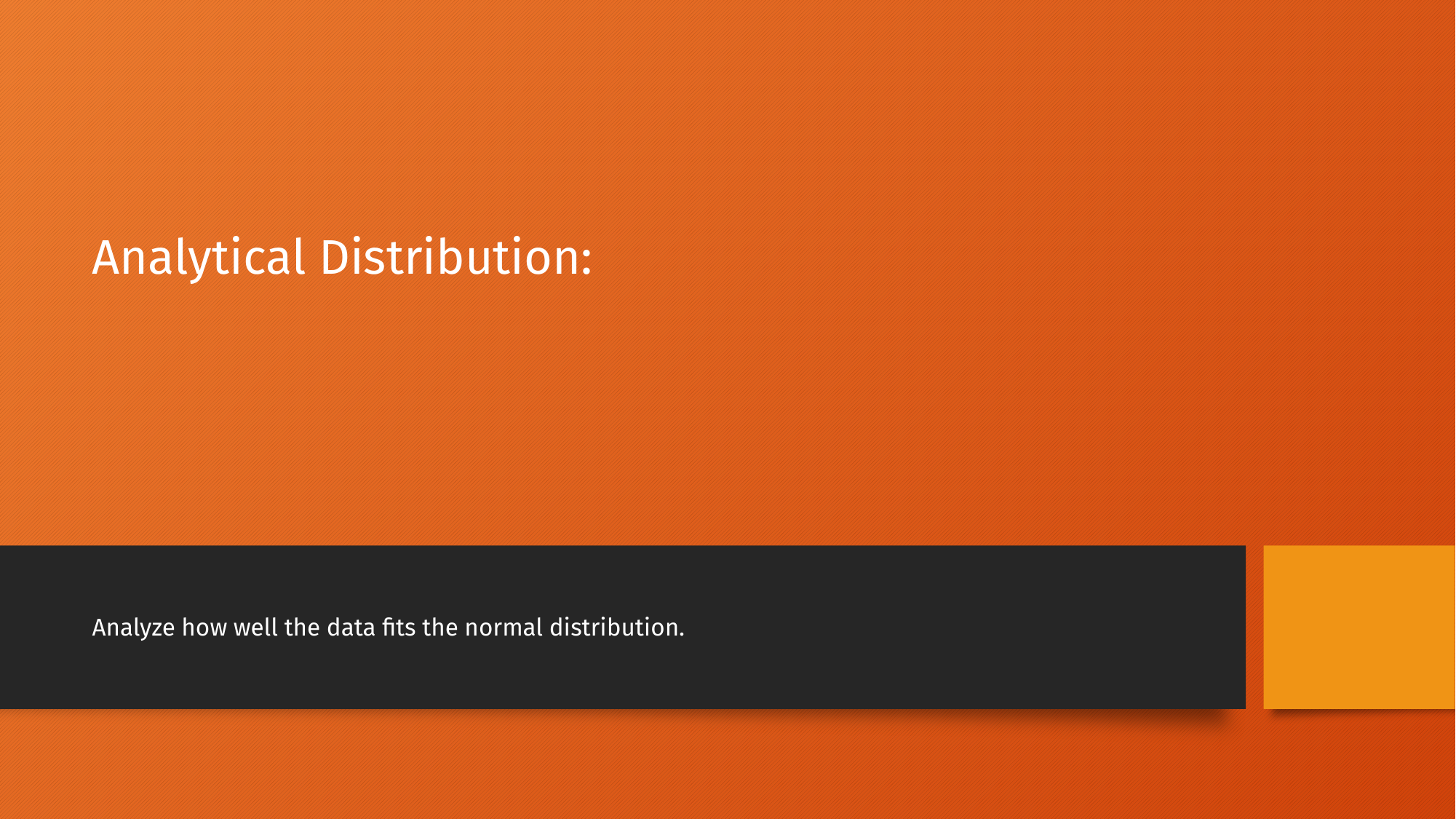

# Analytical Distribution:
Analyze how well the data fits the normal distribution.